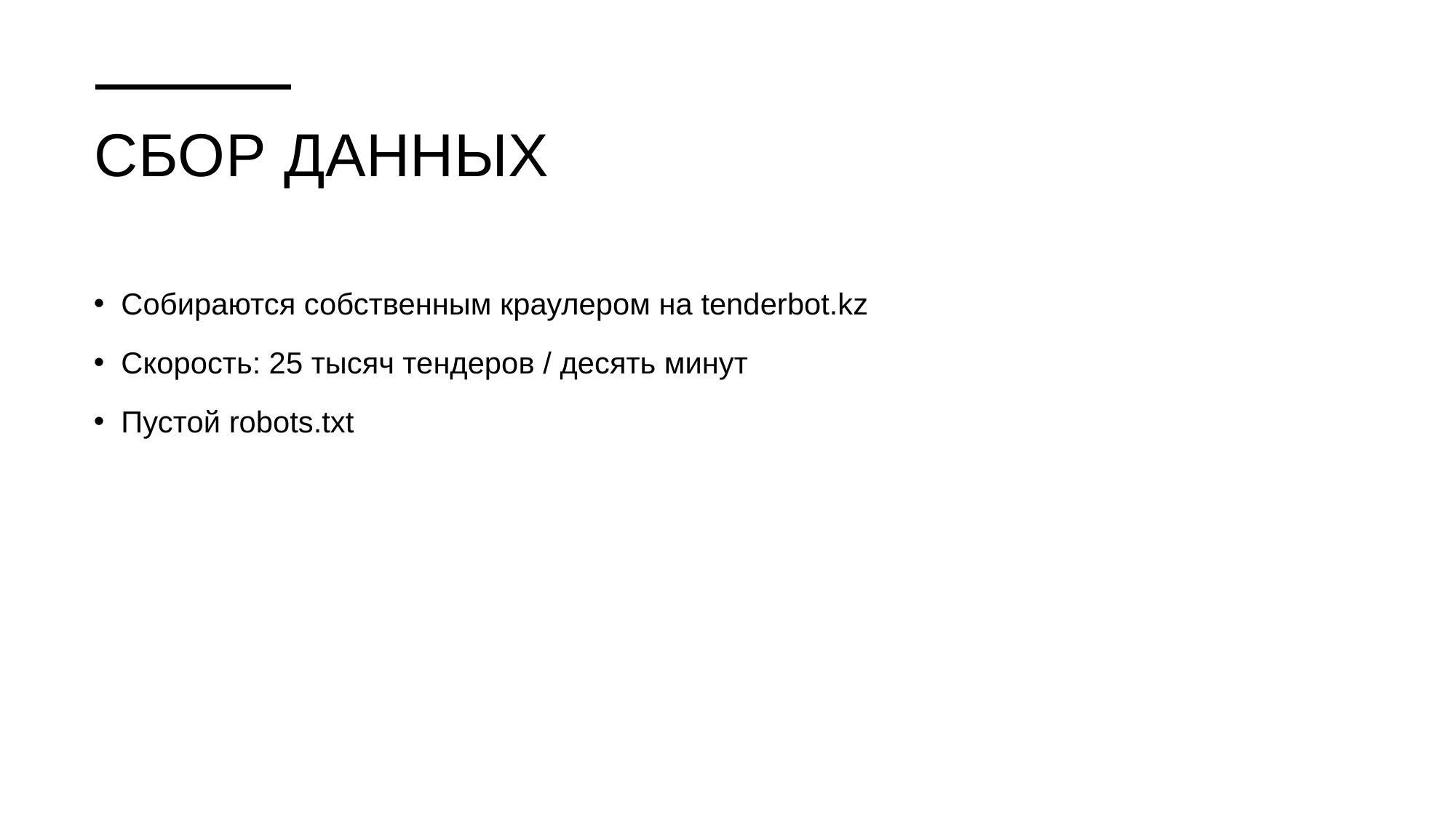

# Сбор данных
Собираются собственным краулером на tenderbot.kz
Скорость: 25 тысяч тендеров / десять минут
Пустой robots.txt